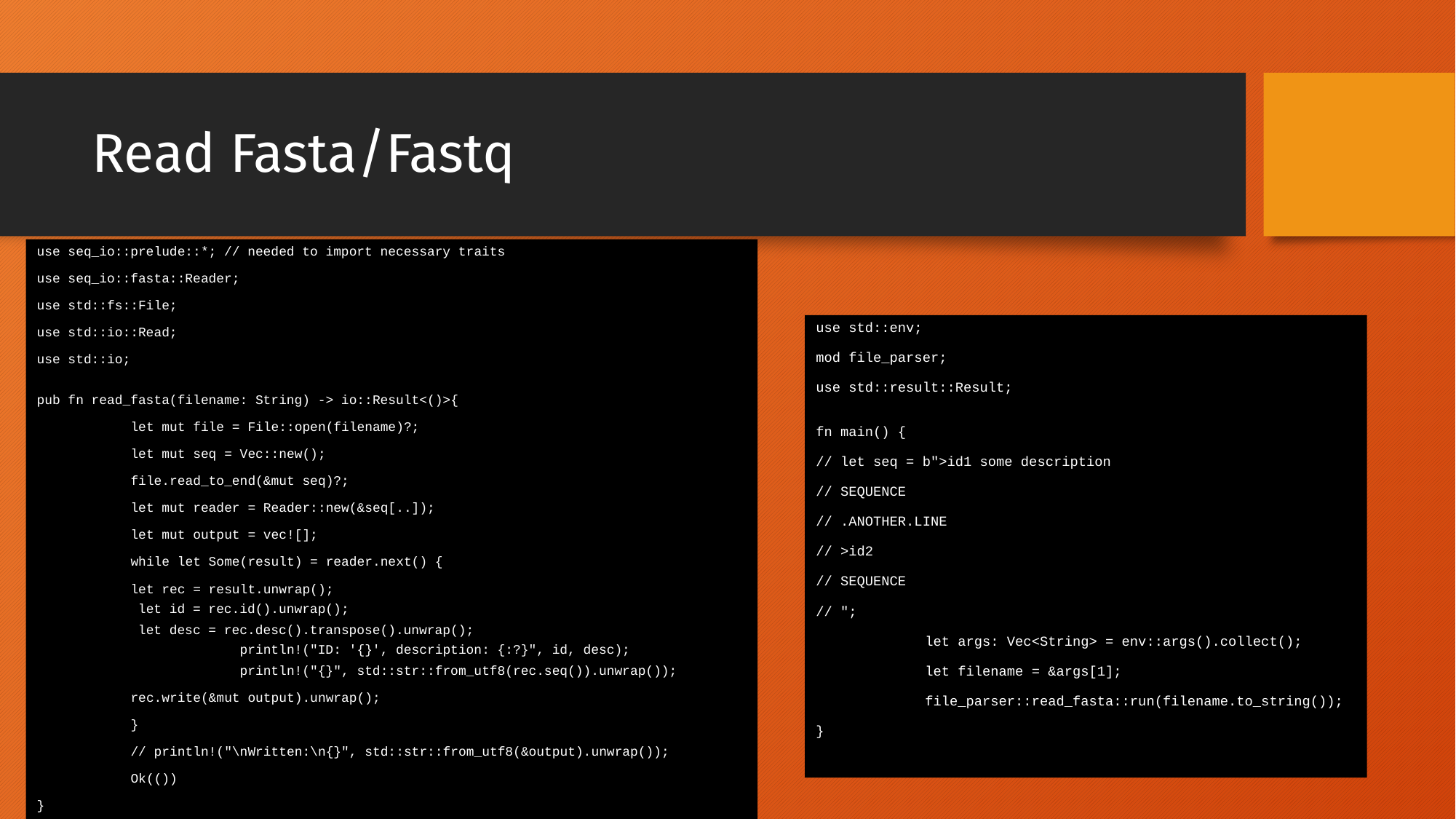

# Read Fasta/Fastq
use seq_io::prelude::*; // needed to import necessary traits
use seq_io::fasta::Reader;
use std::fs::File;
use std::io::Read;
use std::io;
pub fn read_fasta(filename: String) -> io::Result<()>{
	let mut file = File::open(filename)?;
	let mut seq = Vec::new();
	file.read_to_end(&mut seq)?;
	let mut reader = Reader::new(&seq[..]);
	let mut output = vec![];
	while let Some(result) = reader.next() {
		let rec = result.unwrap();
	let id = rec.id().unwrap();
	let desc = rec.desc().transpose().unwrap();
println!("ID: '{}', description: {:?}", id, desc);
println!("{}", std::str::from_utf8(rec.seq()).unwrap());
		rec.write(&mut output).unwrap();
	}
	// println!("\nWritten:\n{}", std::str::from_utf8(&output).unwrap());
	Ok(())
}
use std::env;
mod file_parser;
use std::result::Result;
fn main() {
// let seq = b">id1 some description
// SEQUENCE
// .ANOTHER.LINE
// >id2
// SEQUENCE
// ";
	let args: Vec<String> = env::args().collect();
	let filename = &args[1];
	file_parser::read_fasta::run(filename.to_string());
}